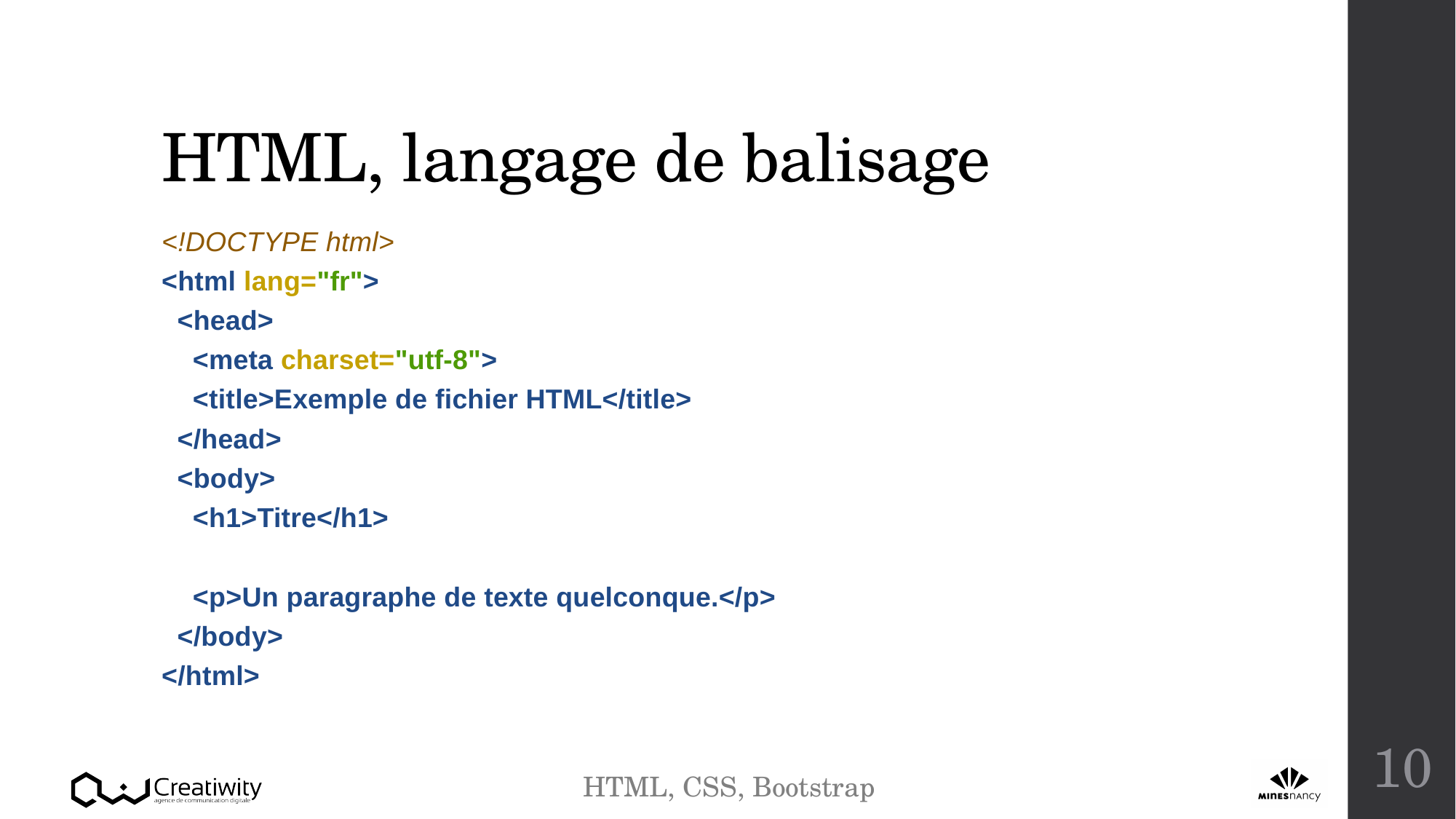

# HTML, langage de balisage
<!DOCTYPE html>
<html lang="fr">
  <head>
    <meta charset="utf-8">
    <title>Exemple de fichier HTML</title>
  </head>
  <body>
    <h1>Titre</h1>

    <p>Un paragraphe de texte quelconque.</p>
  </body>
</html>

10